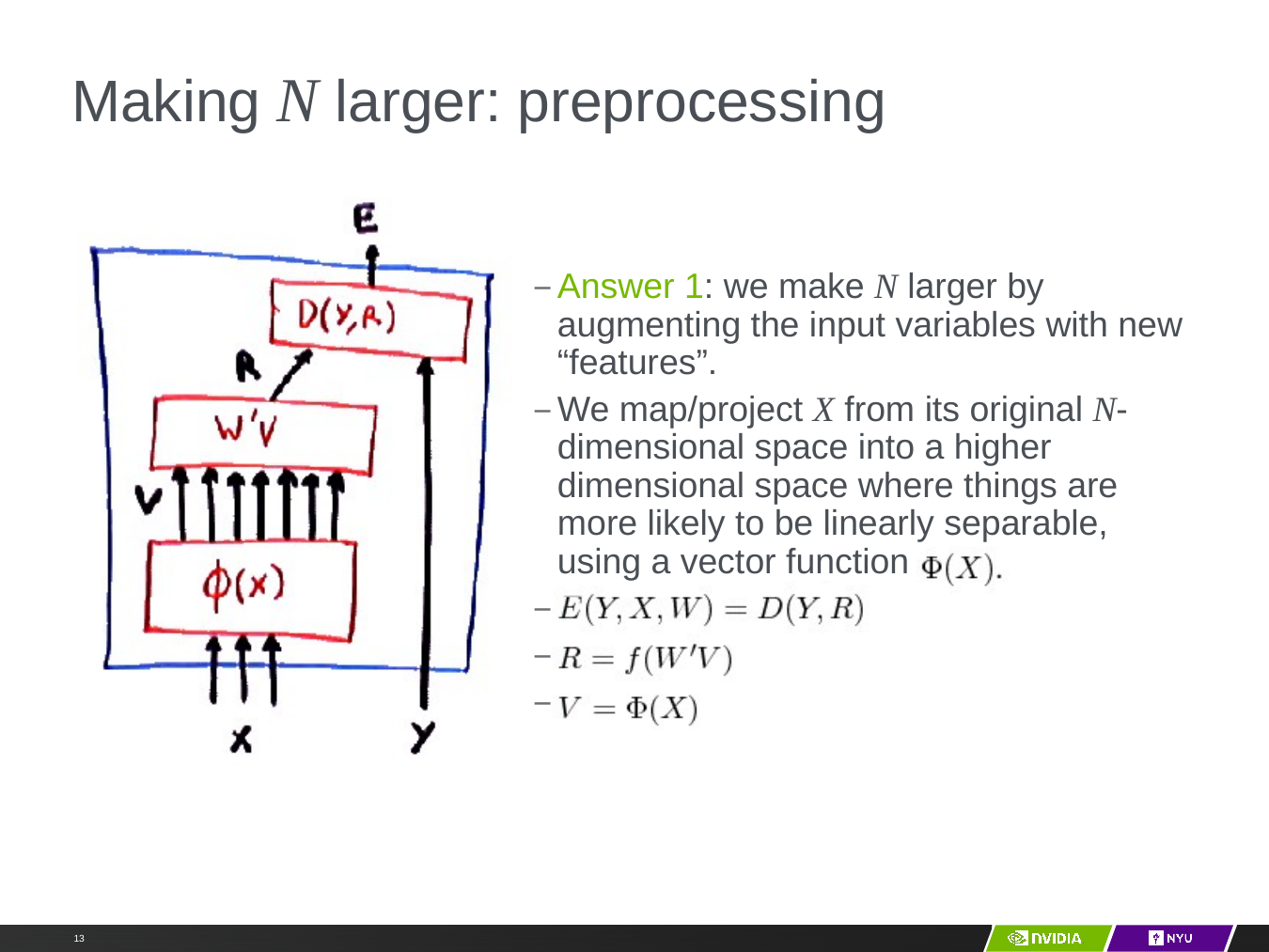

# Making N larger: preprocessing

Answer 1: we make N larger by augmenting the input variables with new “features”.
We map/project X from its original N-dimensional space into a higher dimensional space where things are more likely to be linearly separable, using a vector function